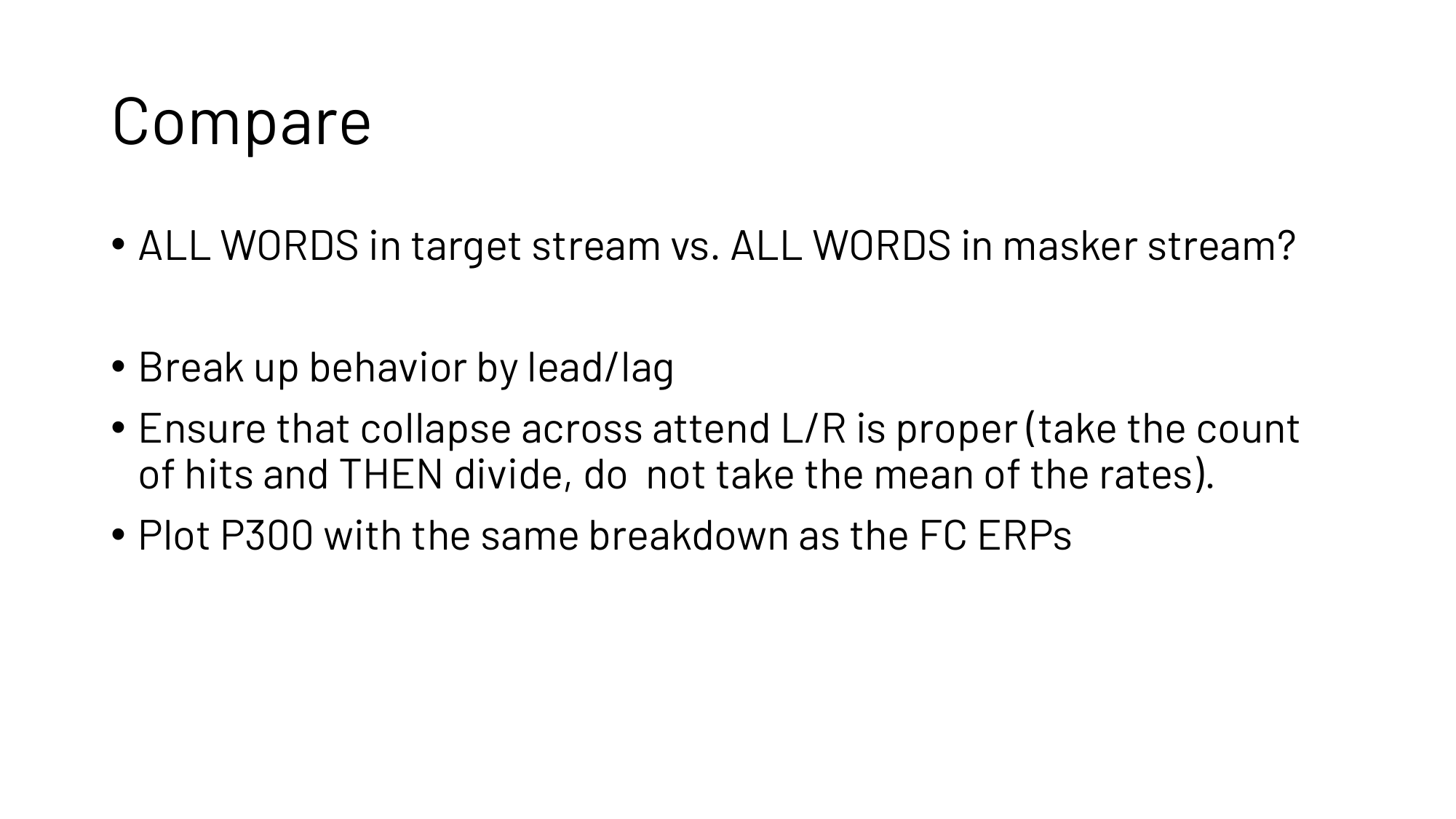

# Compare
ALL WORDS in target stream vs. ALL WORDS in masker stream?

Break up behavior by lead/lag
Ensure that collapse across attend L/R is proper (take the count of hits and THEN divide, do  not take the mean of the rates).
Plot P300 with the same breakdown as the FC ERPs